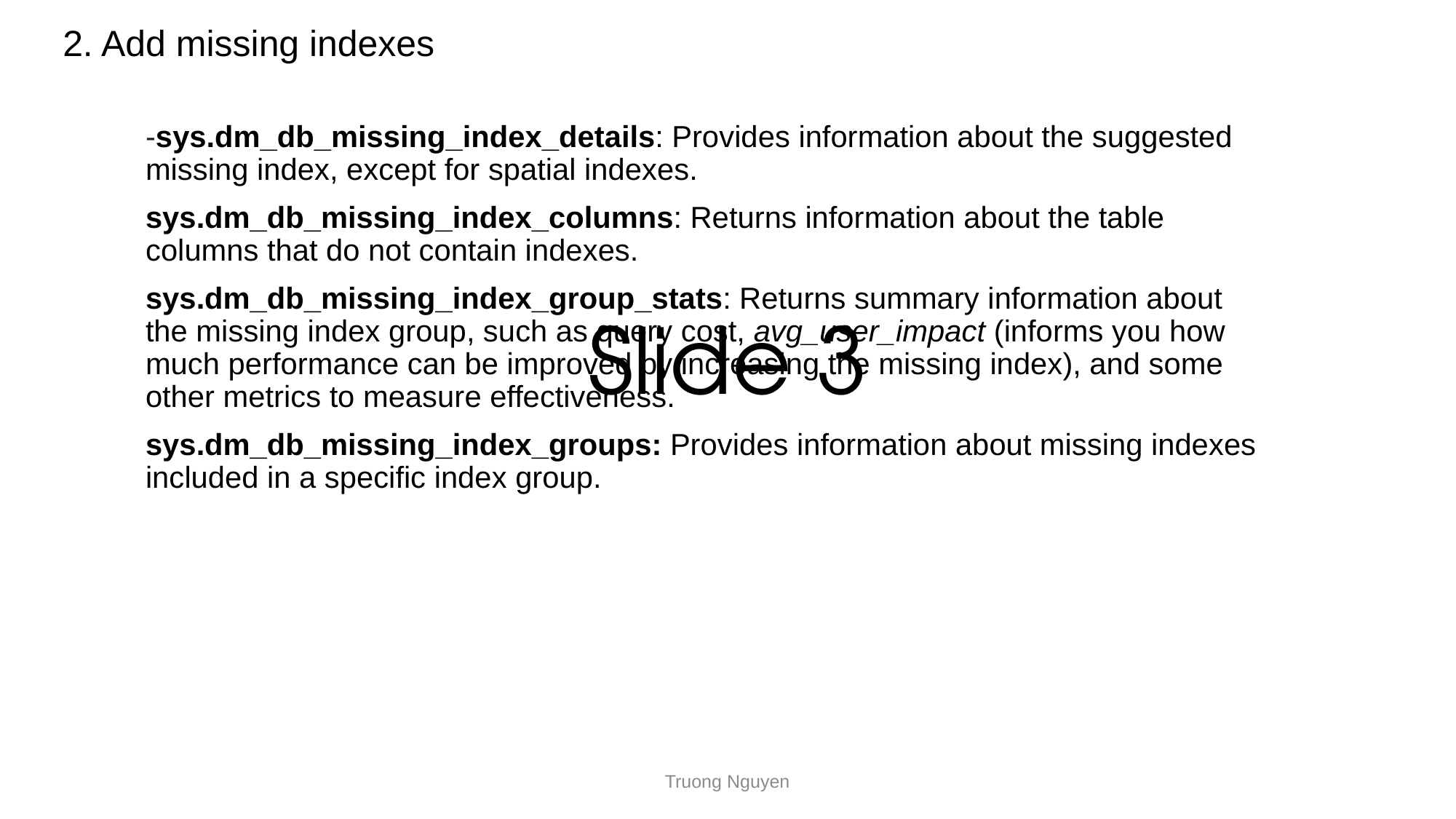

2. Add missing indexes
-sys.dm_db_missing_index_details: Provides information about the suggested missing index, except for spatial indexes.
sys.dm_db_missing_index_columns: Returns information about the table columns that do not contain indexes.
sys.dm_db_missing_index_group_stats: Returns summary information about the missing index group, such as query cost, avg_user_impact (informs you how much performance can be improved by increasing the missing index), and some other metrics to measure effectiveness.
sys.dm_db_missing_index_groups: Provides information about missing indexes included in a specific index group.

# Slide 3
Truong Nguyen
4